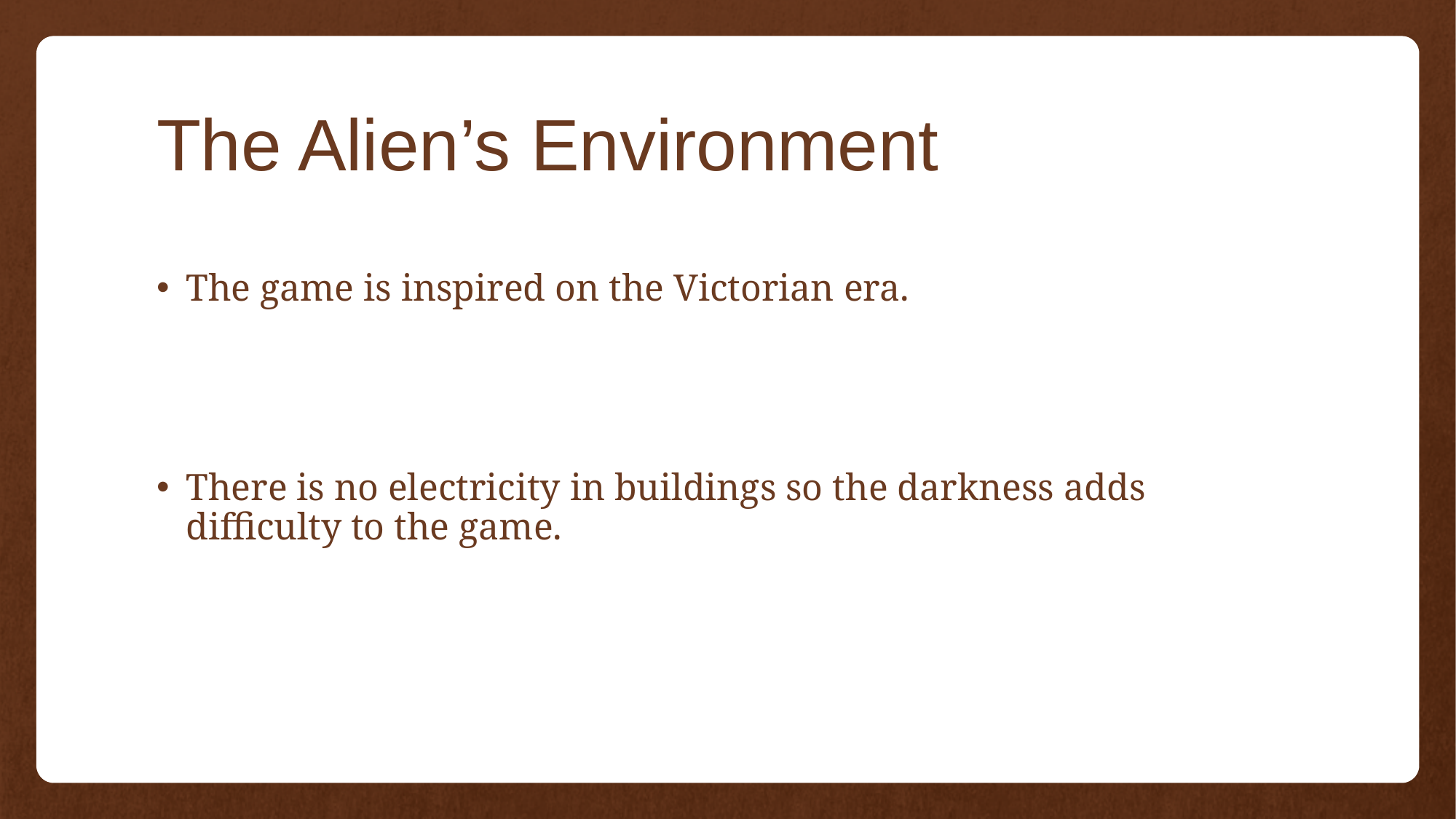

# The Alien’s Environment
The game is inspired on the Victorian era.

There is no electricity in buildings so the darkness adds difficulty to the game.